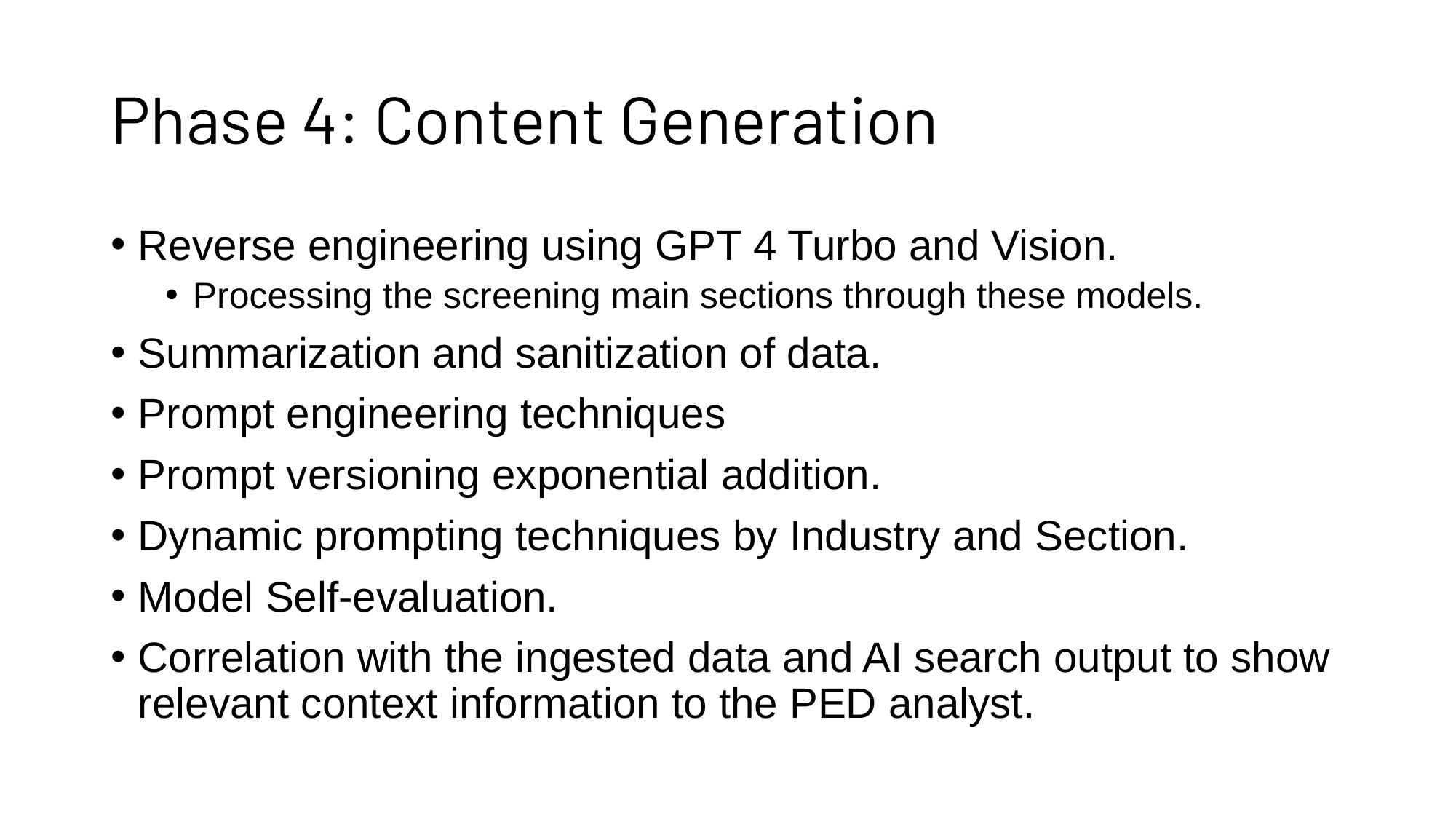

# Phase 4: Content Generation
Reverse engineering using GPT 4 Turbo and Vision.
Processing the screening main sections through these models.
Summarization and sanitization of data.
Prompt engineering techniques
Prompt versioning exponential addition.
Dynamic prompting techniques by Industry and Section.
Model Self-evaluation.
Correlation with the ingested data and AI search output to show relevant context information to the PED analyst.